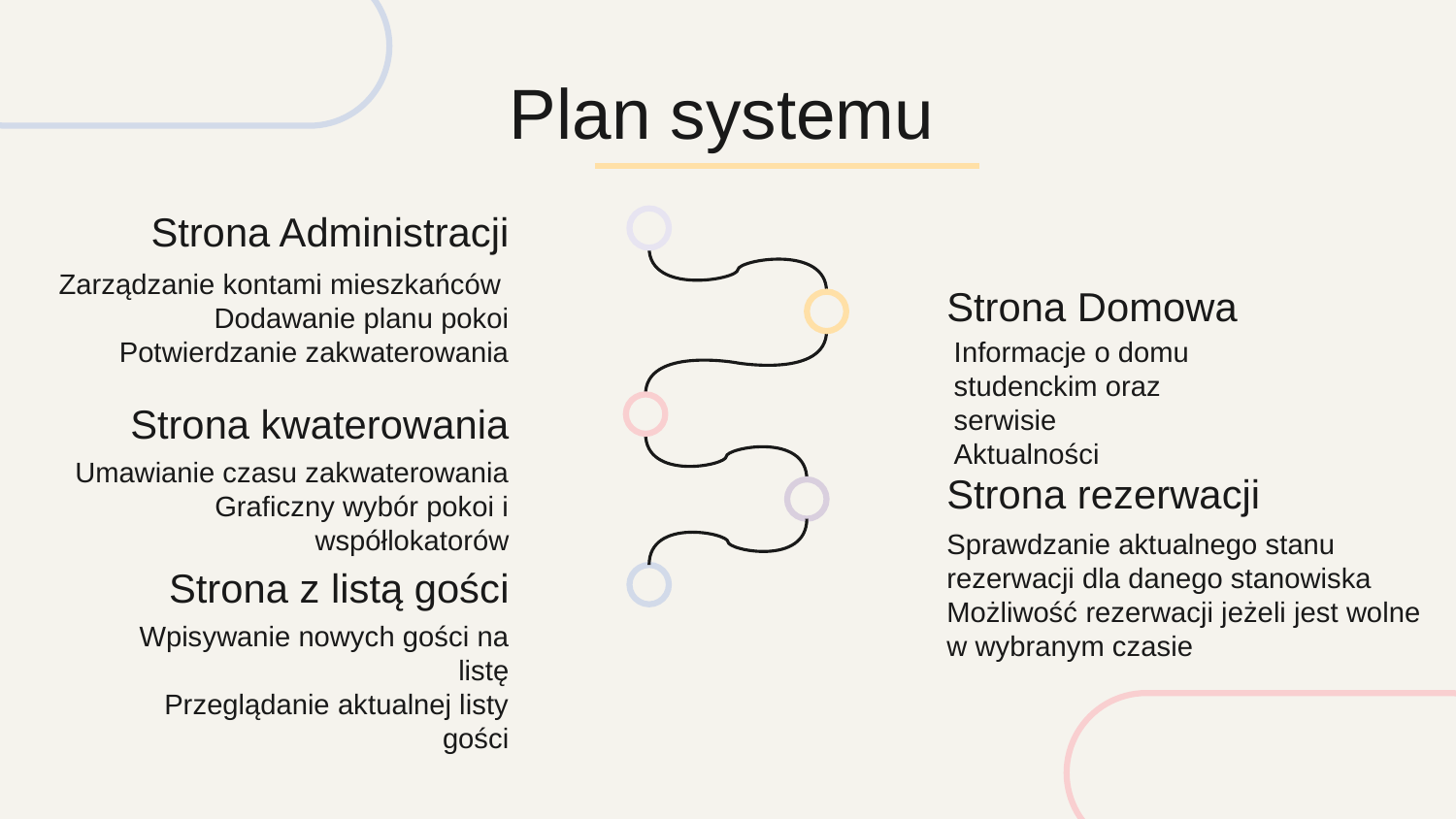

Plan systemu
# Strona Administracji

Zarządzanie kontami mieszkańców
Dodawanie planu pokoi
Potwierdzanie zakwaterowania
Strona Domowa

Informacje o domu studenckim oraz serwisie
Aktualności
Strona kwaterowania

Umawianie czasu zakwaterowania
Graficzny wybór pokoi i współlokatorów
Strona rezerwacji

Sprawdzanie aktualnego stanu rezerwacji dla danego stanowiska
Możliwość rezerwacji jeżeli jest wolne w wybranym czasie
Strona z listą gości

Wpisywanie nowych gości na listę
Przeglądanie aktualnej listy gości